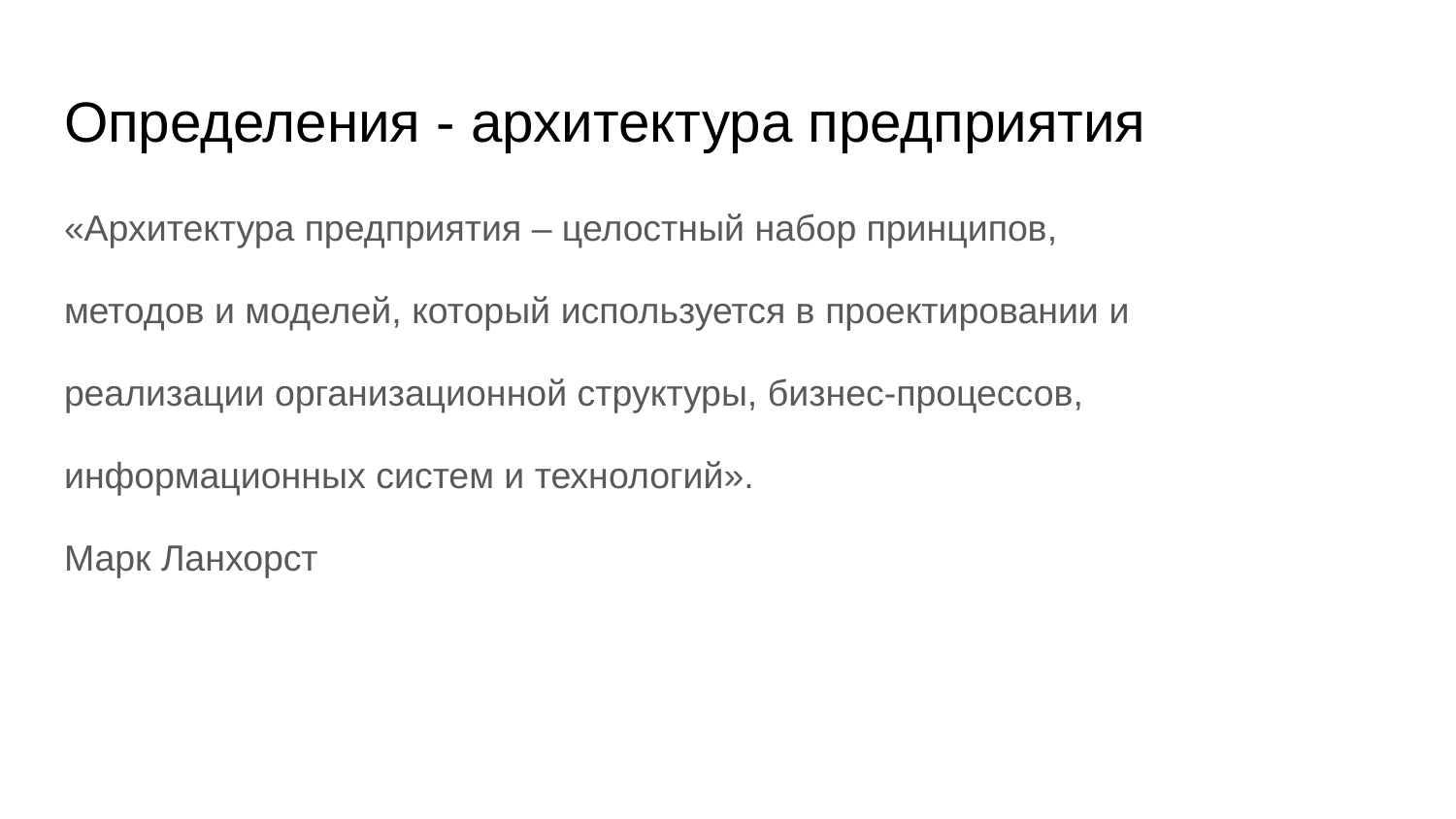

# Определения - архитектура предприятия
«Архитектура предприятия – целостный набор принципов,
методов и моделей, который используется в проектировании и
реализации организационной структуры, бизнес‐процессов,
информационных систем и технологий».
Марк Ланхорст